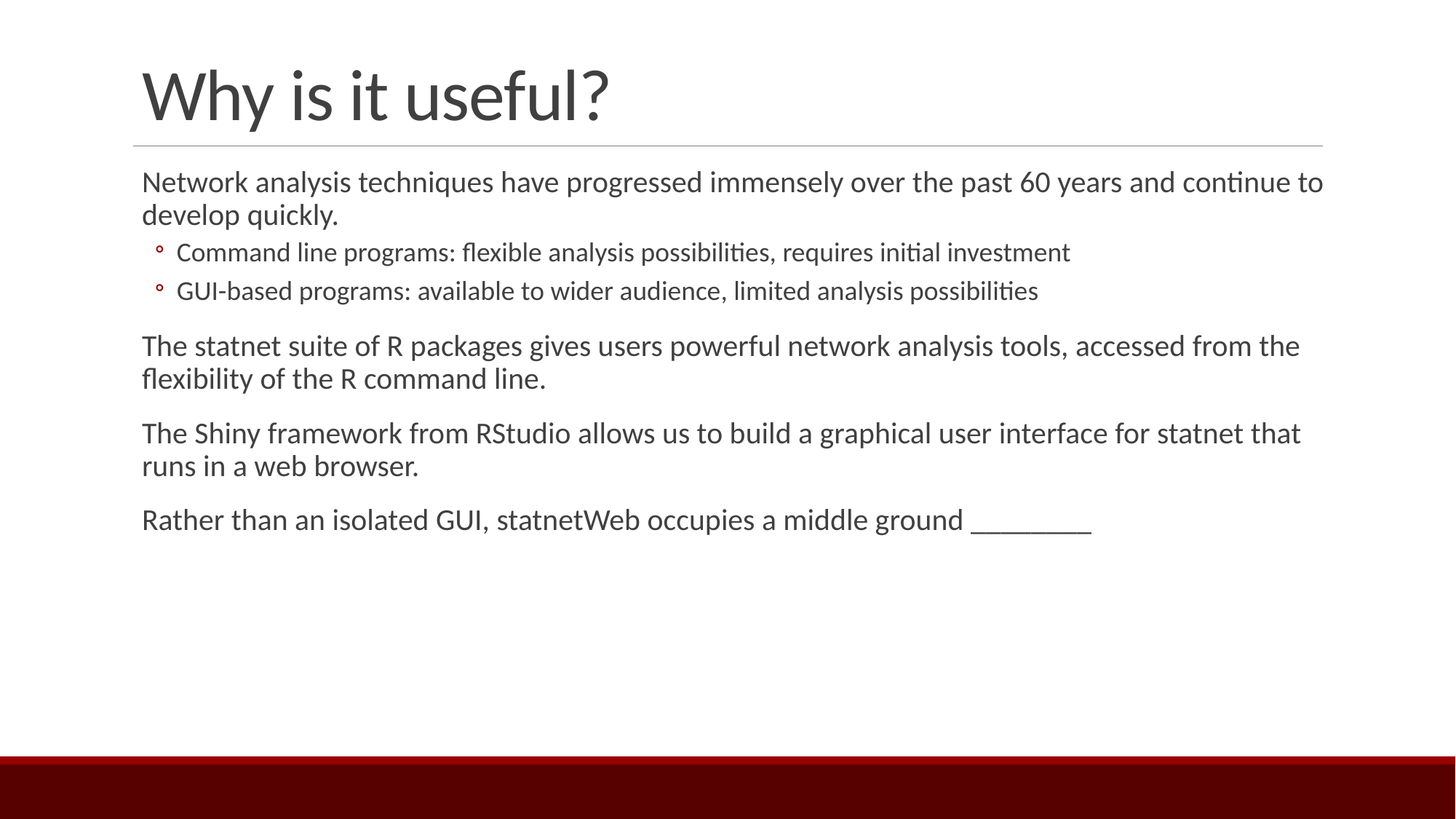

# Why is it useful?
Network analysis techniques have progressed immensely over the past 60 years and continue to develop quickly.
Command line programs: flexible analysis possibilities, requires initial investment
GUI-based programs: available to wider audience, limited analysis possibilities
The statnet suite of R packages gives users powerful network analysis tools, accessed from the flexibility of the R command line.
The Shiny framework from RStudio allows us to build a graphical user interface for statnet that runs in a web browser.
Rather than an isolated GUI, statnetWeb occupies a middle ground ________